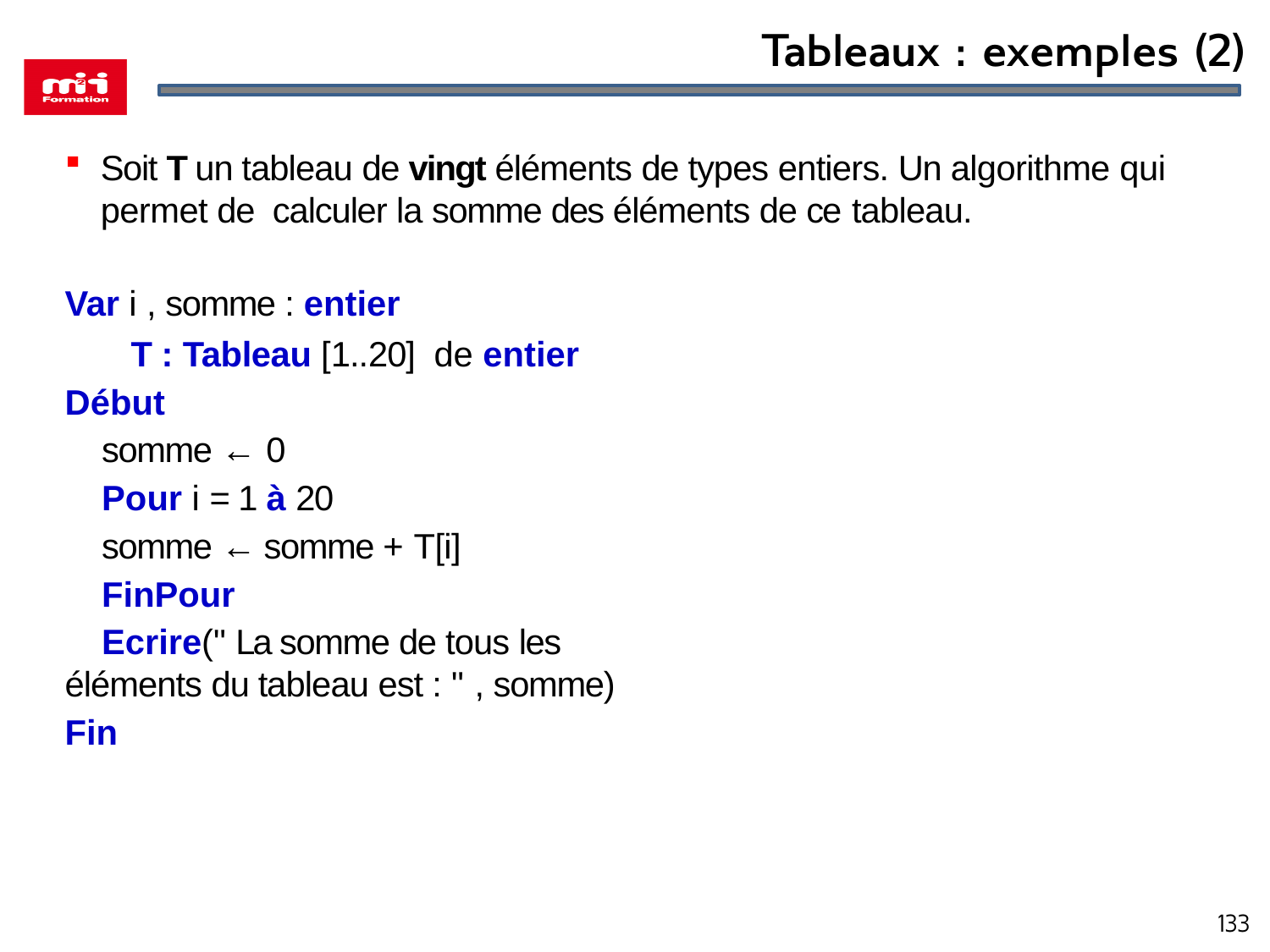

# Tableaux : exemples (2)
Soit T un tableau de vingt éléments de types entiers. Un algorithme qui permet de  calculer la somme des éléments de ce tableau.

Var i , somme : entier
       T : Tableau [1..20]  de entier
Début
	somme ← 0
	Pour i = 1 à 20
		somme ← somme + T[i]
	FinPour
	Ecrire(" La somme de tous les éléments du tableau est : " , somme)
Fin
133